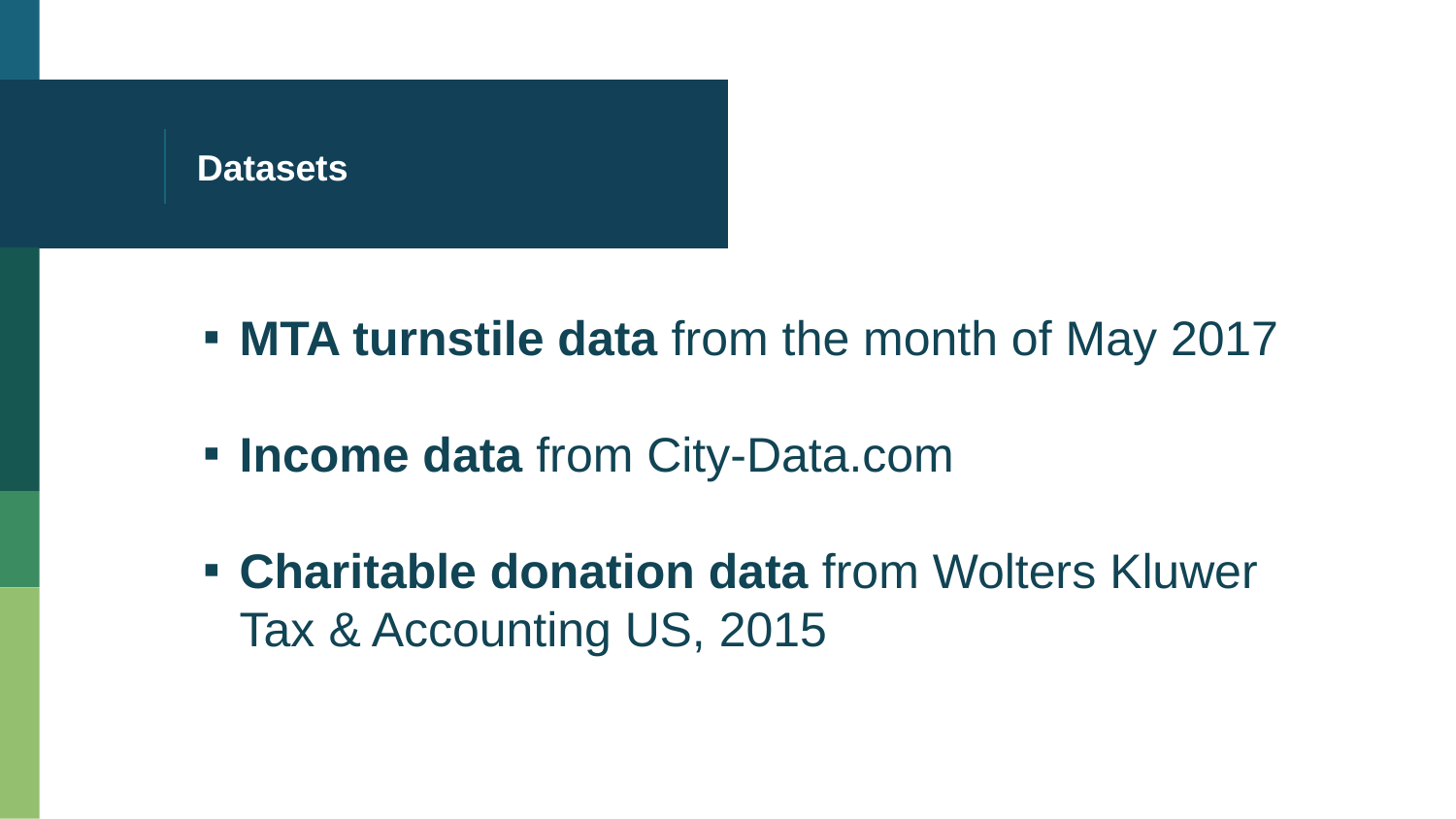

# Datasets
MTA turnstile data from the month of May 2017

Income data from City-Data.com

Charitable donation data from Wolters Kluwer Tax & Accounting US, 2015